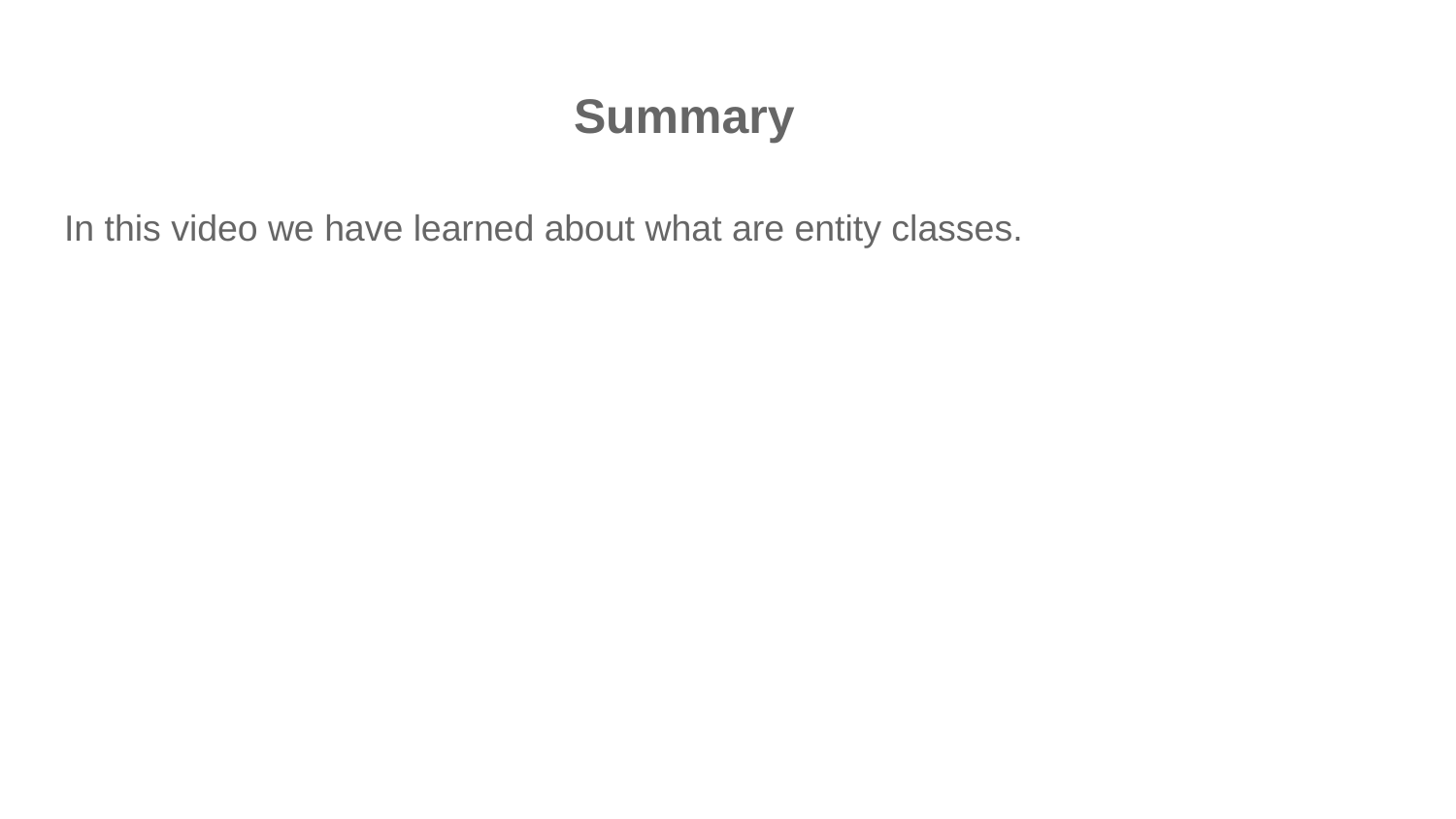

# Summary
In this video we have learned about what are entity classes.